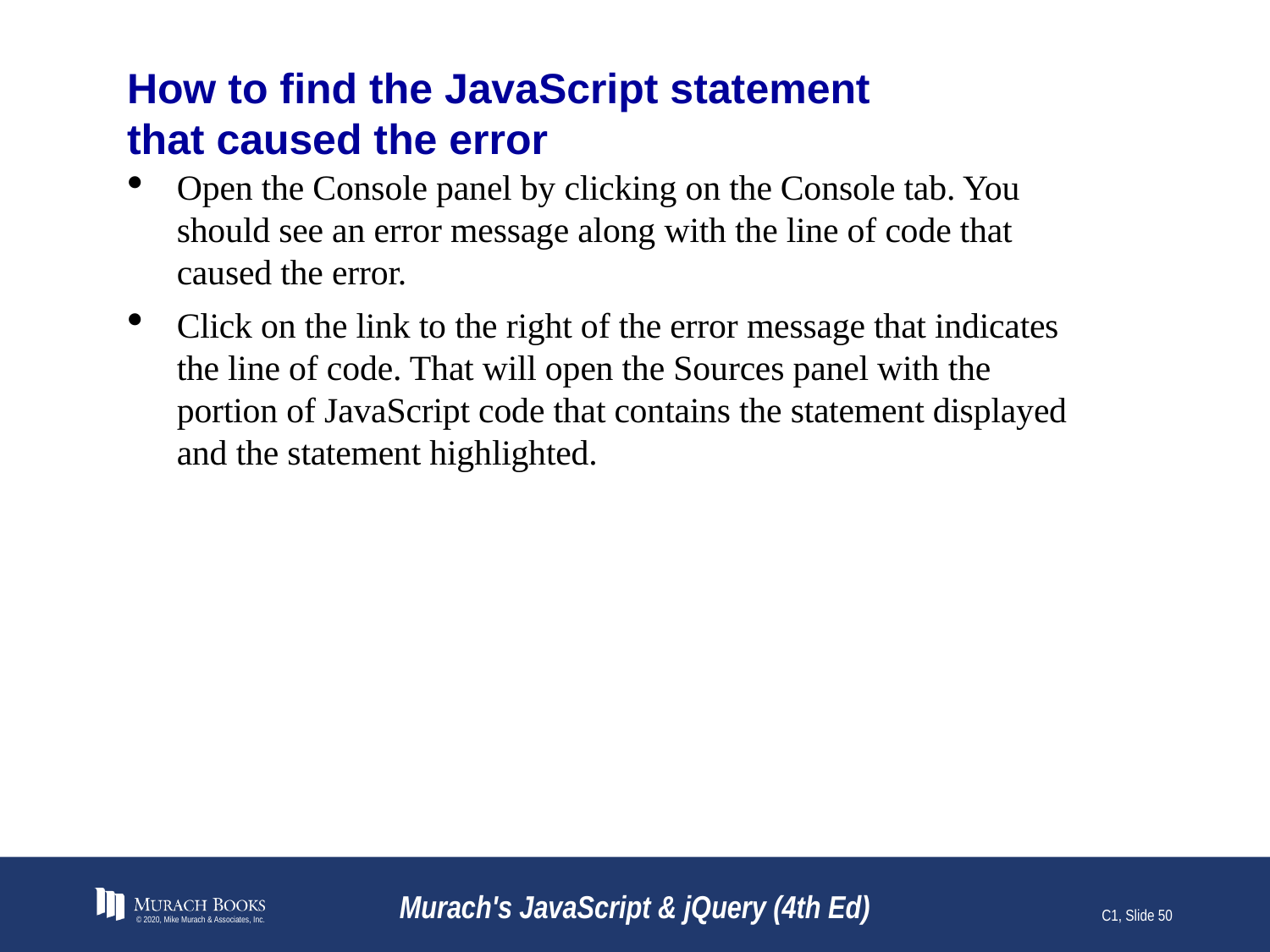

# How to find the JavaScript statement that caused the error
Open the Console panel by clicking on the Console tab. You should see an error message along with the line of code that caused the error.
Click on the link to the right of the error message that indicates the line of code. That will open the Sources panel with the portion of JavaScript code that contains the statement displayed and the statement highlighted.

© 2020, Mike Murach & Associates, Inc.
Murach's JavaScript & jQuery (4th Ed)

C1, Slide 50